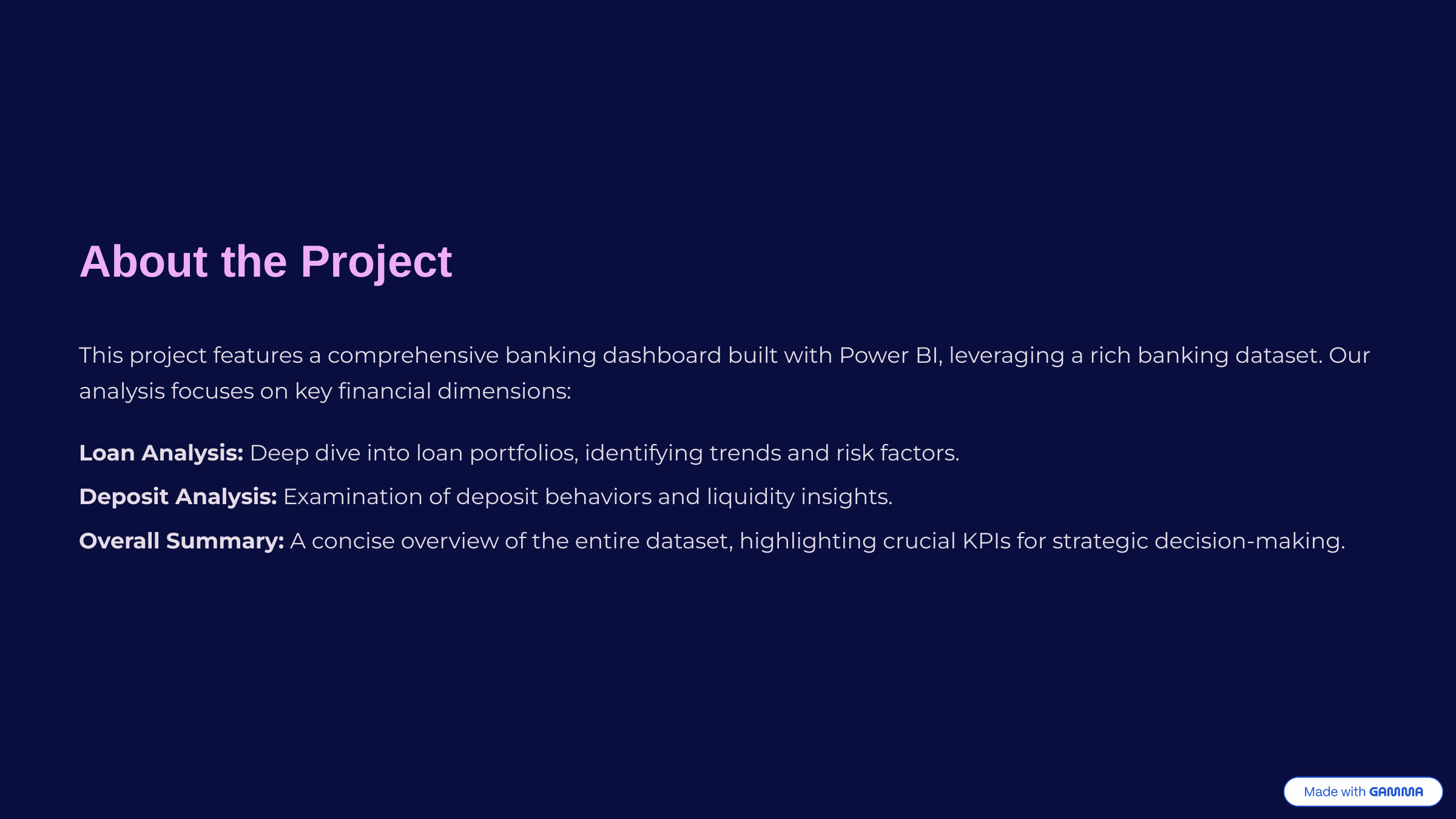

About the Project
This project features a comprehensive banking dashboard built with Power BI, leveraging a rich banking dataset. Our analysis focuses on key financial dimensions:
Loan Analysis: Deep dive into loan portfolios, identifying trends and risk factors.
Deposit Analysis: Examination of deposit behaviors and liquidity insights.
Overall Summary: A concise overview of the entire dataset, highlighting crucial KPIs for strategic decision-making.